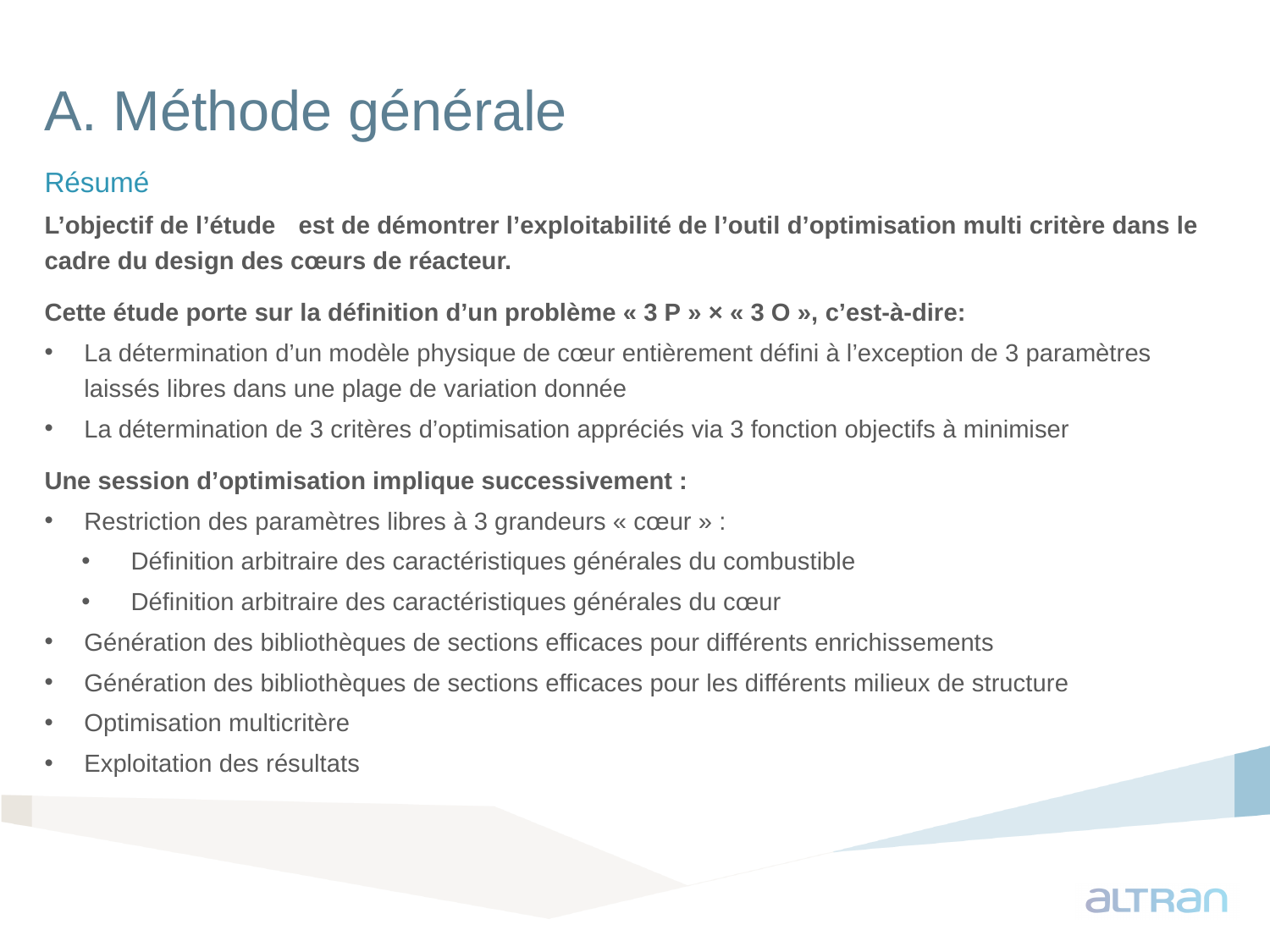

# A. Méthode générale
Résumé
L’objectif de l’étude 	est de démontrer l’exploitabilité de l’outil d’optimisation multi critère dans le cadre du design des cœurs de réacteur.

Cette étude porte sur la définition d’un problème « 3 P » × « 3 O », c’est-à-dire:
La détermination d’un modèle physique de cœur entièrement défini à l’exception de 3 paramètres laissés libres dans une plage de variation donnée
La détermination de 3 critères d’optimisation appréciés via 3 fonction objectifs à minimiser

Une session d’optimisation implique successivement :
Restriction des paramètres libres à 3 grandeurs « cœur » :
Définition arbitraire des caractéristiques générales du combustible
Définition arbitraire des caractéristiques générales du cœur
Génération des bibliothèques de sections efficaces pour différents enrichissements
Génération des bibliothèques de sections efficaces pour les différents milieux de structure
Optimisation multicritère
Exploitation des résultats